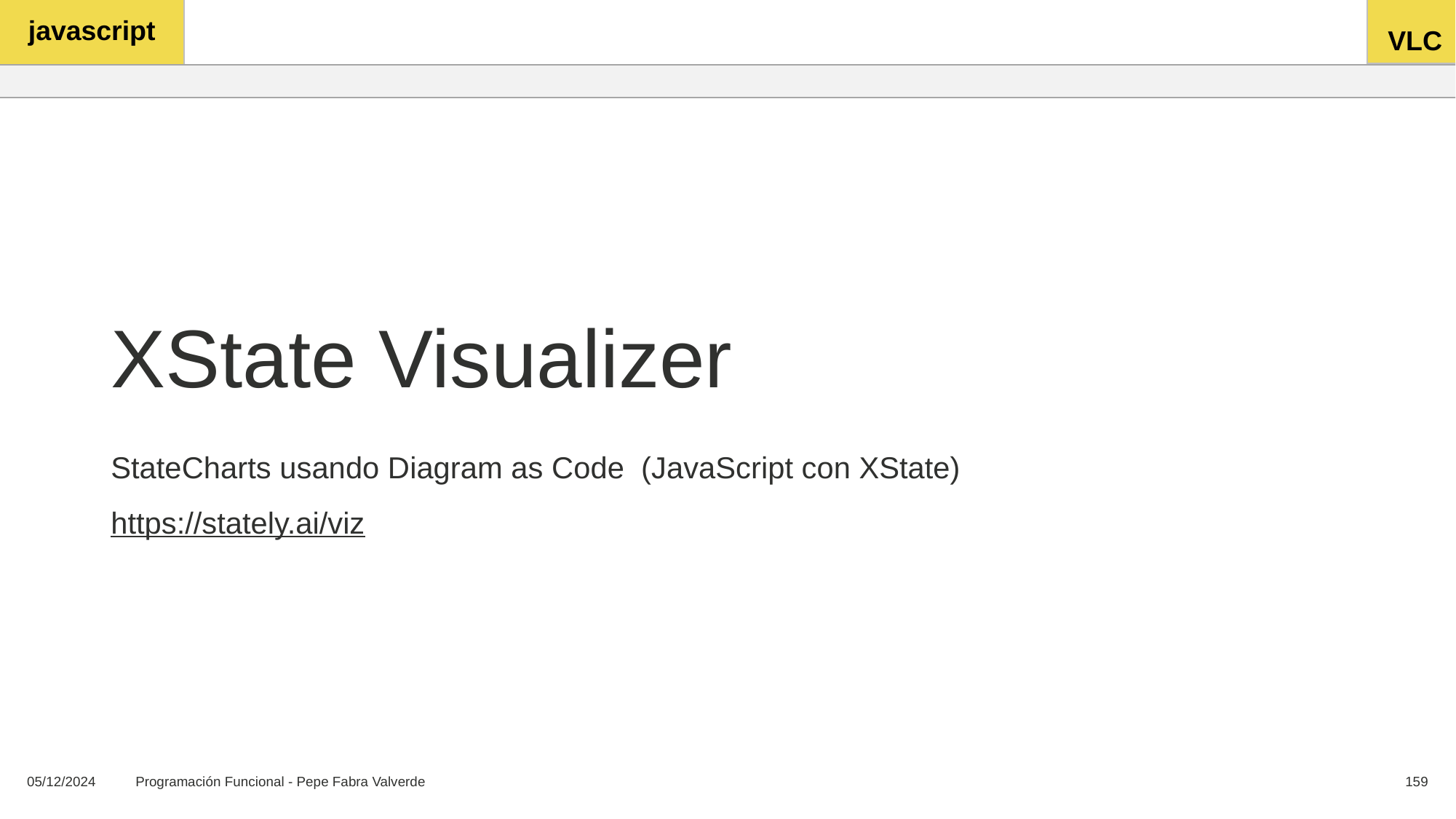

# XState Visualizer
StateCharts usando Diagram as Code  (JavaScript con XState)
https://stately.ai/viz
05/12/2024
Programación Funcional - Pepe Fabra Valverde
159